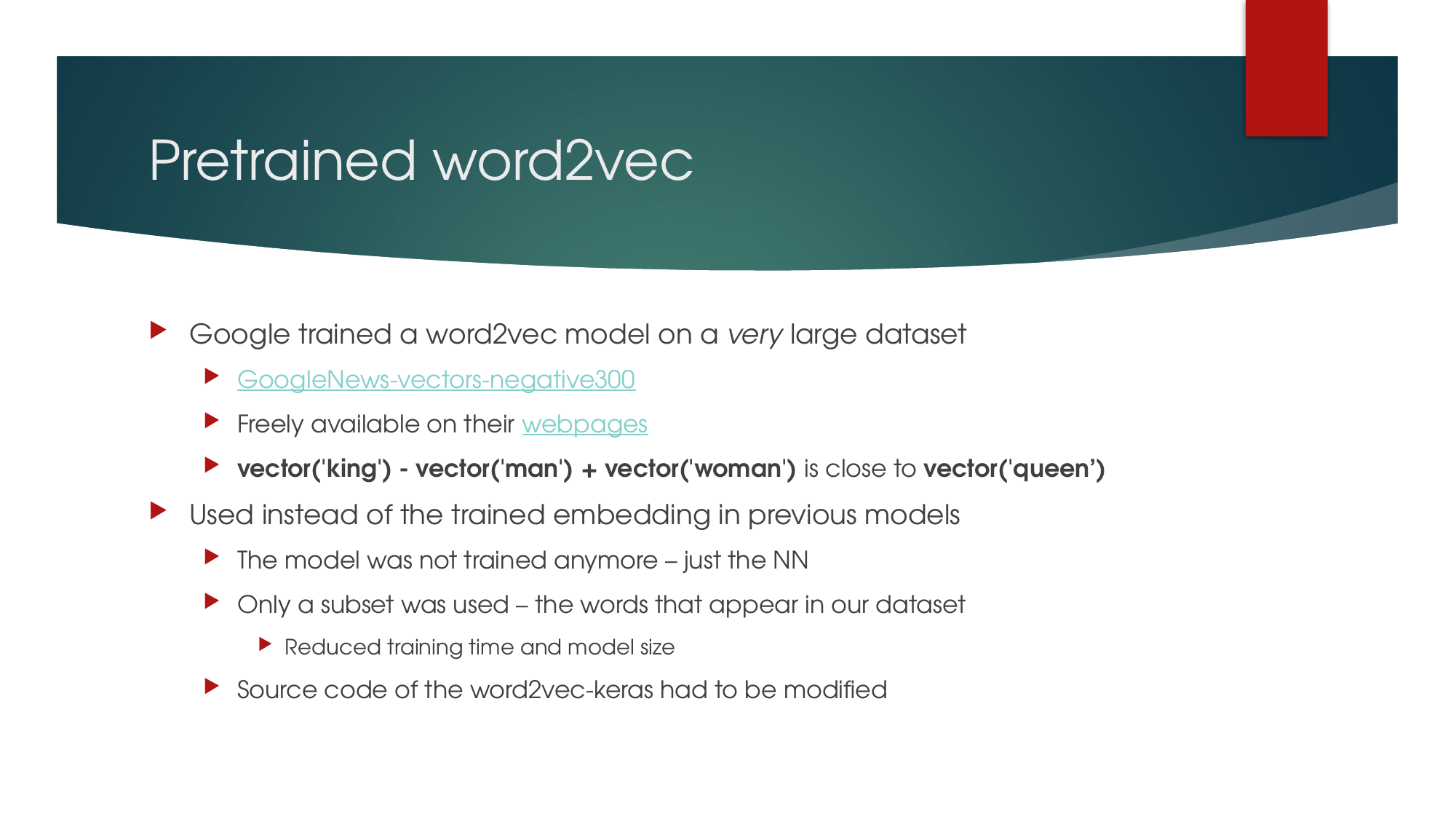

# Pretrained word2vec
Google trained a word2vec model on a very large dataset
GoogleNews-vectors-negative300
Freely available on their webpages
vector('king') - vector('man') + vector('woman') is close to vector('queen’)
Used instead of the trained embedding in previous models
The model was not trained anymore – just the NN
Only a subset was used – the words that appear in our dataset
Reduced training time and model size
Source code of the word2vec-keras had to be modified